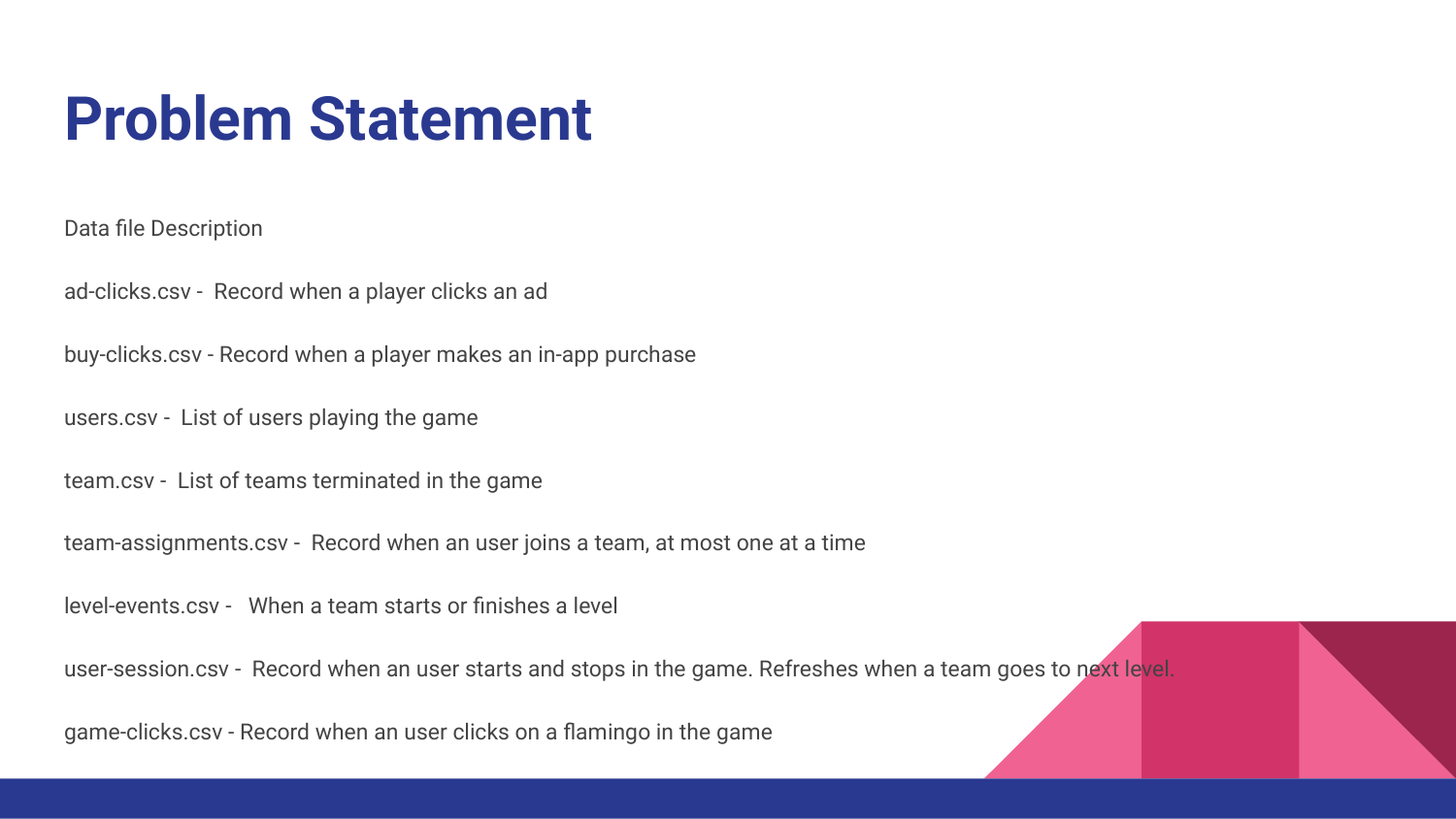

# Problem Statement
Data file Description
ad-clicks.csv -  Record when a player clicks an ad
buy-clicks.csv - Record when a player makes an in-app purchase
users.csv -  List of users playing the game
team.csv -  List of teams terminated in the game
team-assignments.csv -  Record when an user joins a team, at most one at a time
level-events.csv -   When a team starts or finishes a level
user-session.csv -  Record when an user starts and stops in the game. Refreshes when a team goes to next level.
game-clicks.csv - Record when an user clicks on a flamingo in the game